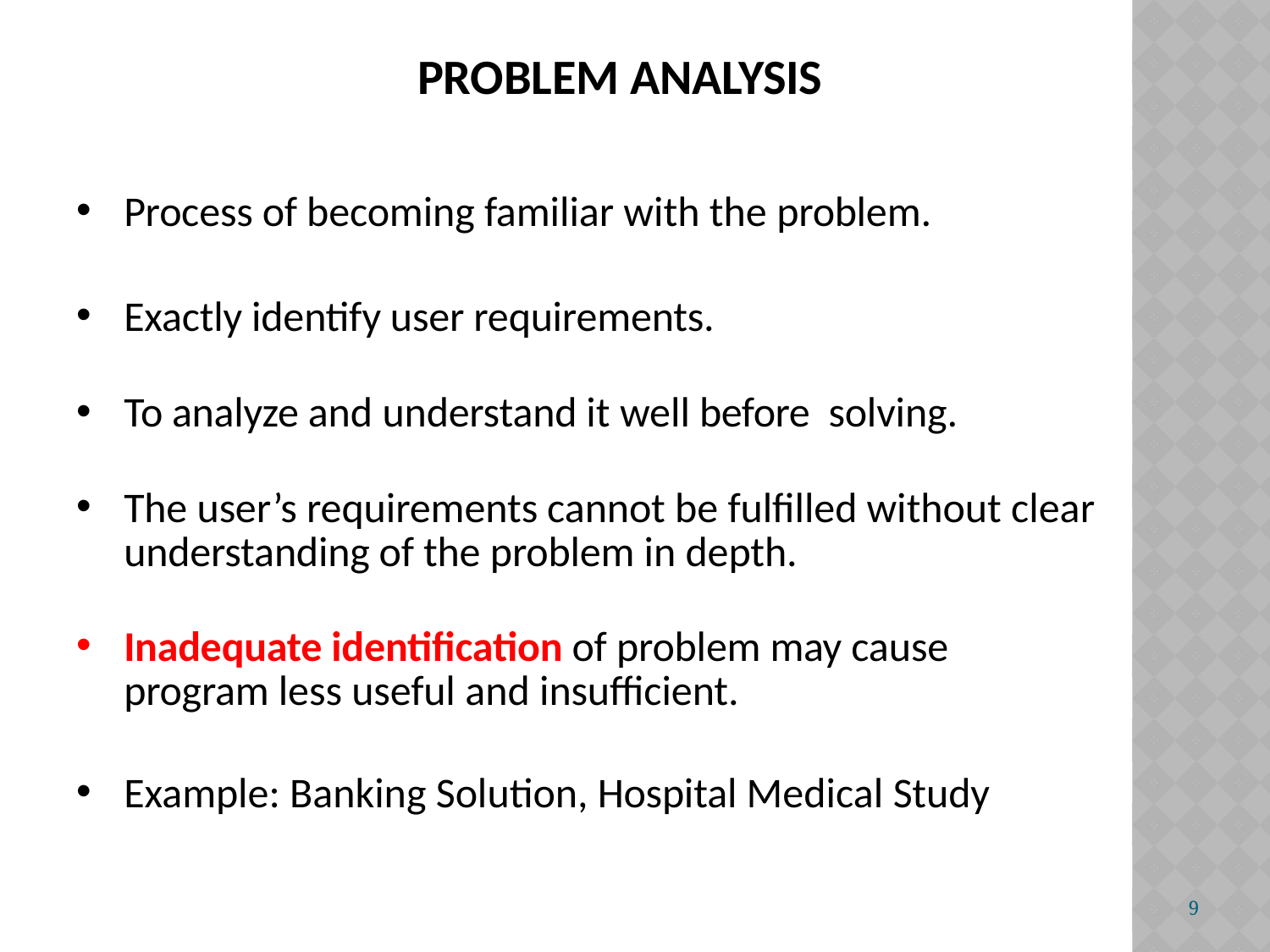

# Problem Analysis
Process of becoming familiar with the problem.

Exactly identify user requirements.

To analyze and understand it well before  solving.

The user’s requirements cannot be fulfilled without clear  understanding of the problem in depth.

Inadequate identification of problem may cause  program less useful and insufficient.

Example: Banking Solution, Hospital Medical Study
9